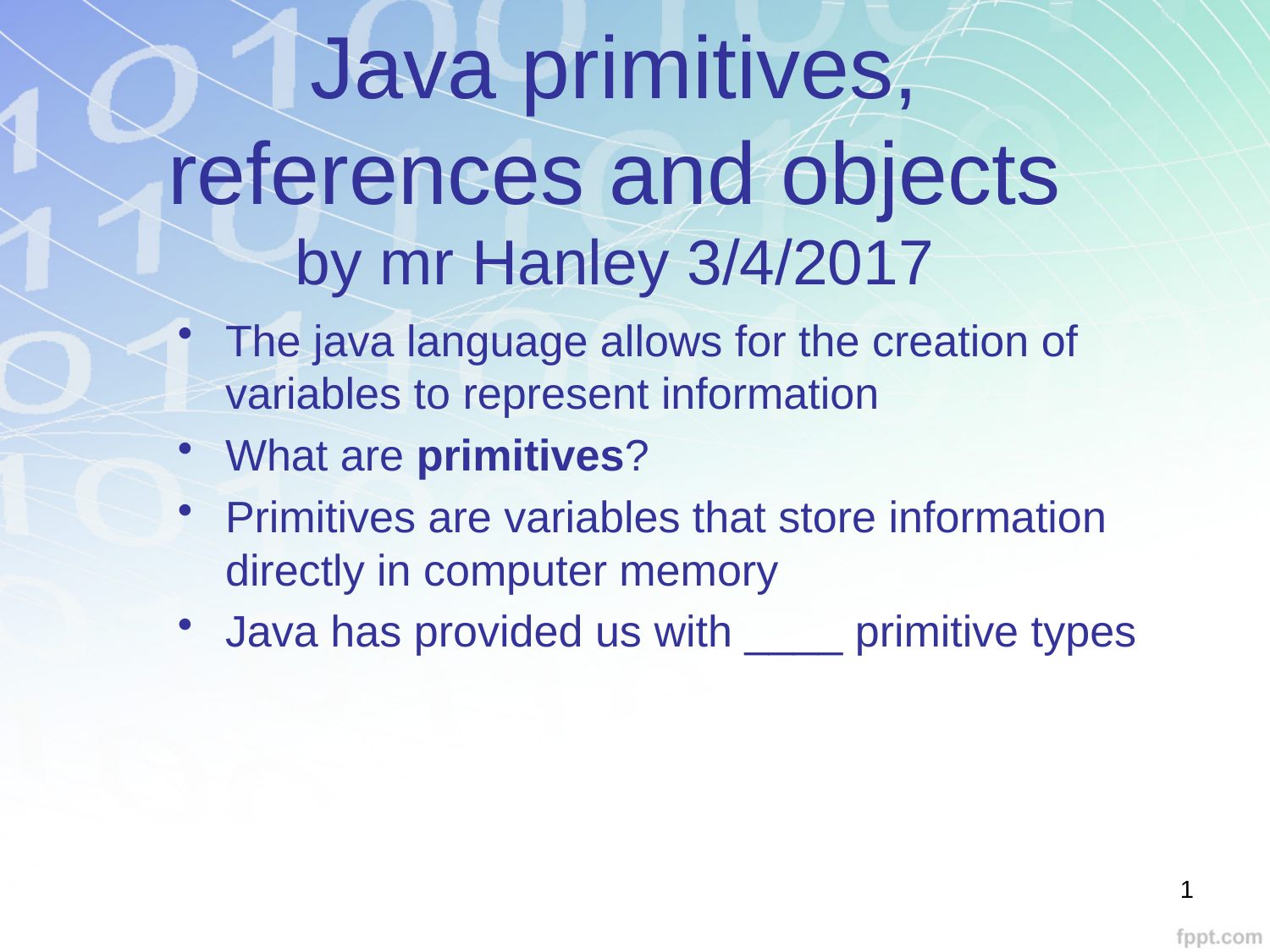

# Java primitives, references and objects by mr Hanley 3/4/2017
The java language allows for the creation of variables to represent information
What are primitives?
Primitives are variables that store information directly in computer memory
Java has provided us with ____ primitive types

1